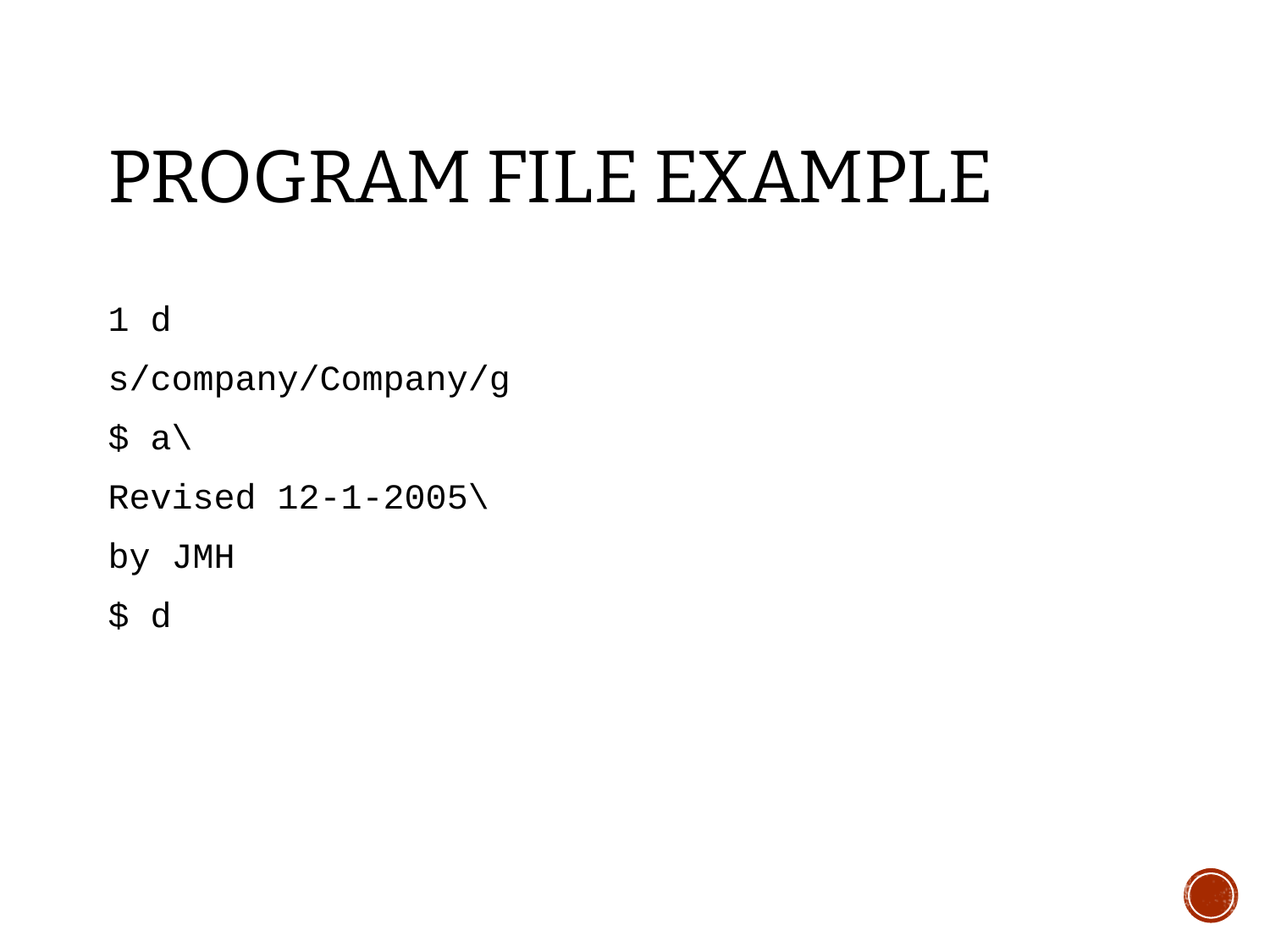

# Program File Example
1 d
s/company/Company/g
$ a\
Revised 12-1-2005\
by JMH
$ d